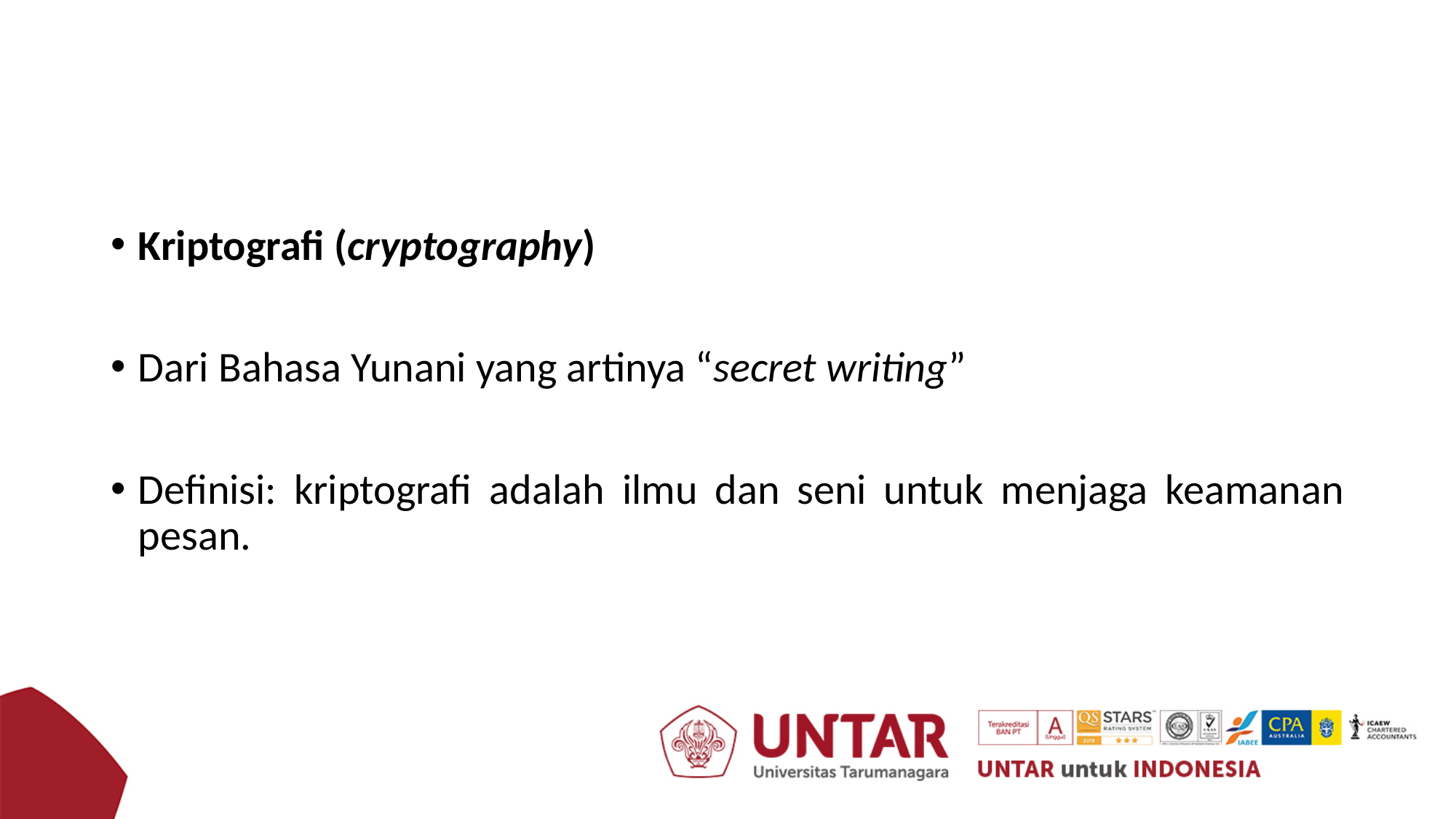

Kriptografi (cryptography)

Dari Bahasa Yunani yang artinya “secret writing”

Definisi: kriptografi adalah ilmu dan seni untuk menjaga keamanan pesan.